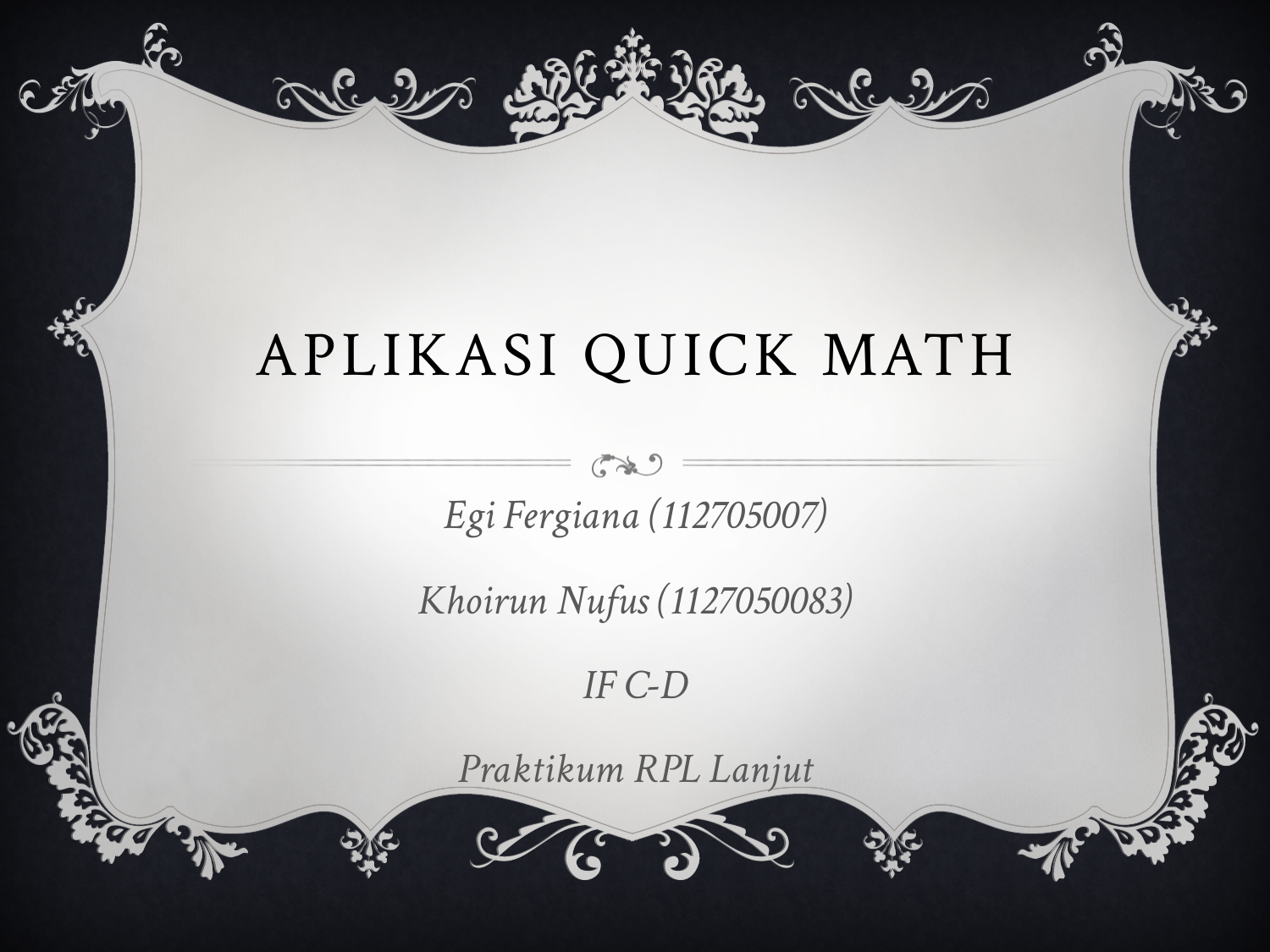

# Aplikasi Quick Math
Egi Fergiana (112705007)
Khoirun Nufus (1127050083)
IF C-D
Praktikum RPL Lanjut